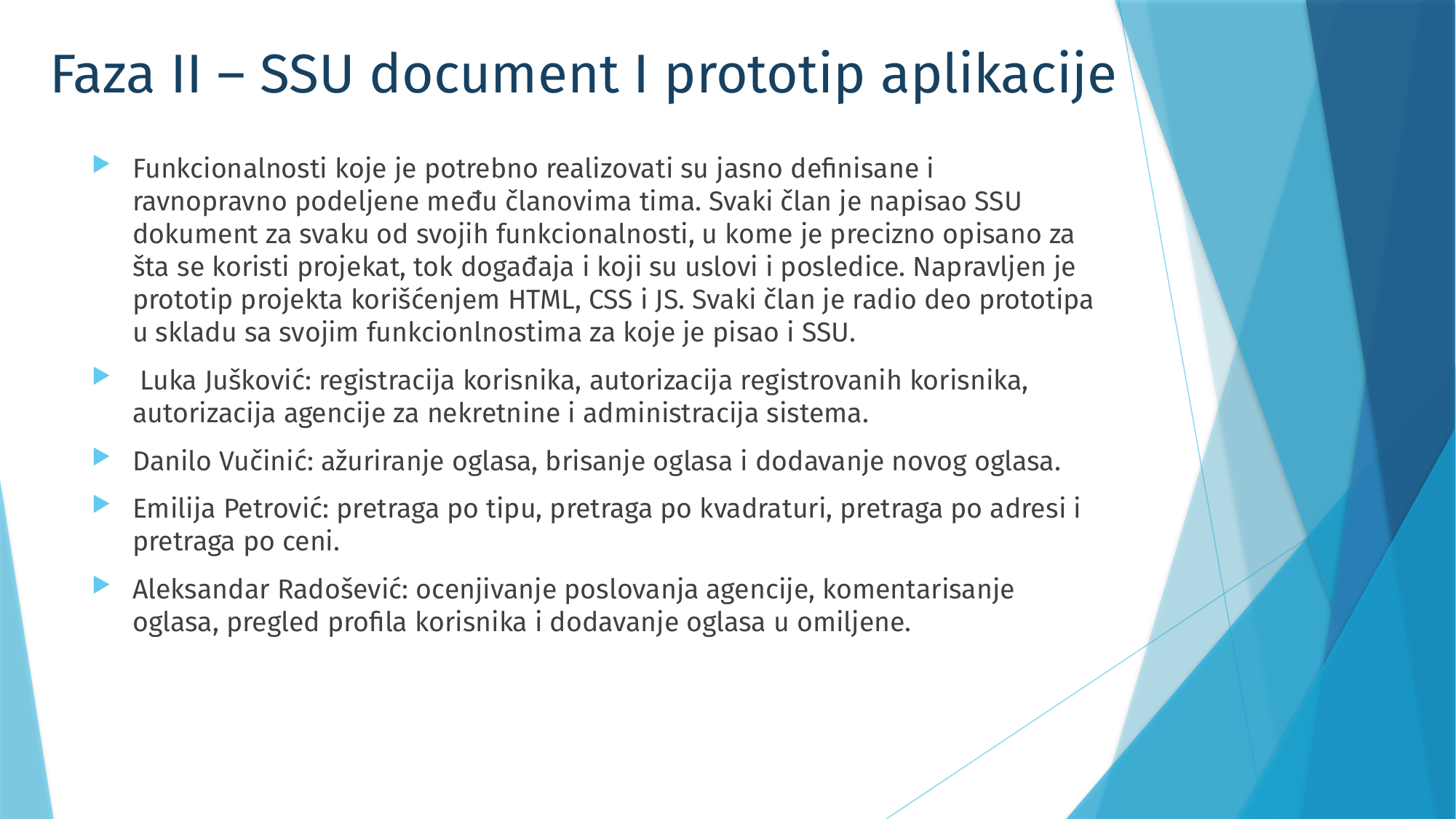

# Faza II – SSU document I prototip aplikacije
Funkcionalnosti koje je potrebno realizovati su jasno definisane i ravnopravno podeljene među članovima tima. Svaki član je napisao SSU dokument za svaku od svojih funkcionalnosti, u kome je precizno opisano za šta se koristi projekat, tok događaja i koji su uslovi i posledice. Napravljen je prototip projekta korišćenjem HTML, CSS i JS. Svaki član je radio deo prototipa u skladu sa svojim funkcionlnostima za koje je pisao i SSU.
 Luka Jušković: registracija korisnika, autorizacija registrovanih korisnika,     autorizacija agencije za nekretnine i administracija sistema.
Danilo Vučinić: ažuriranje oglasa, brisanje oglasa i dodavanje novog oglasa.
Emilija Petrović: pretraga po tipu, pretraga po kvadraturi, pretraga po adresi i pretraga po ceni.
Aleksandar Radošević: ocenjivanje poslovanja agencije, komentarisanje oglasa, pregled profila korisnika i dodavanje oglasa u omiljene.